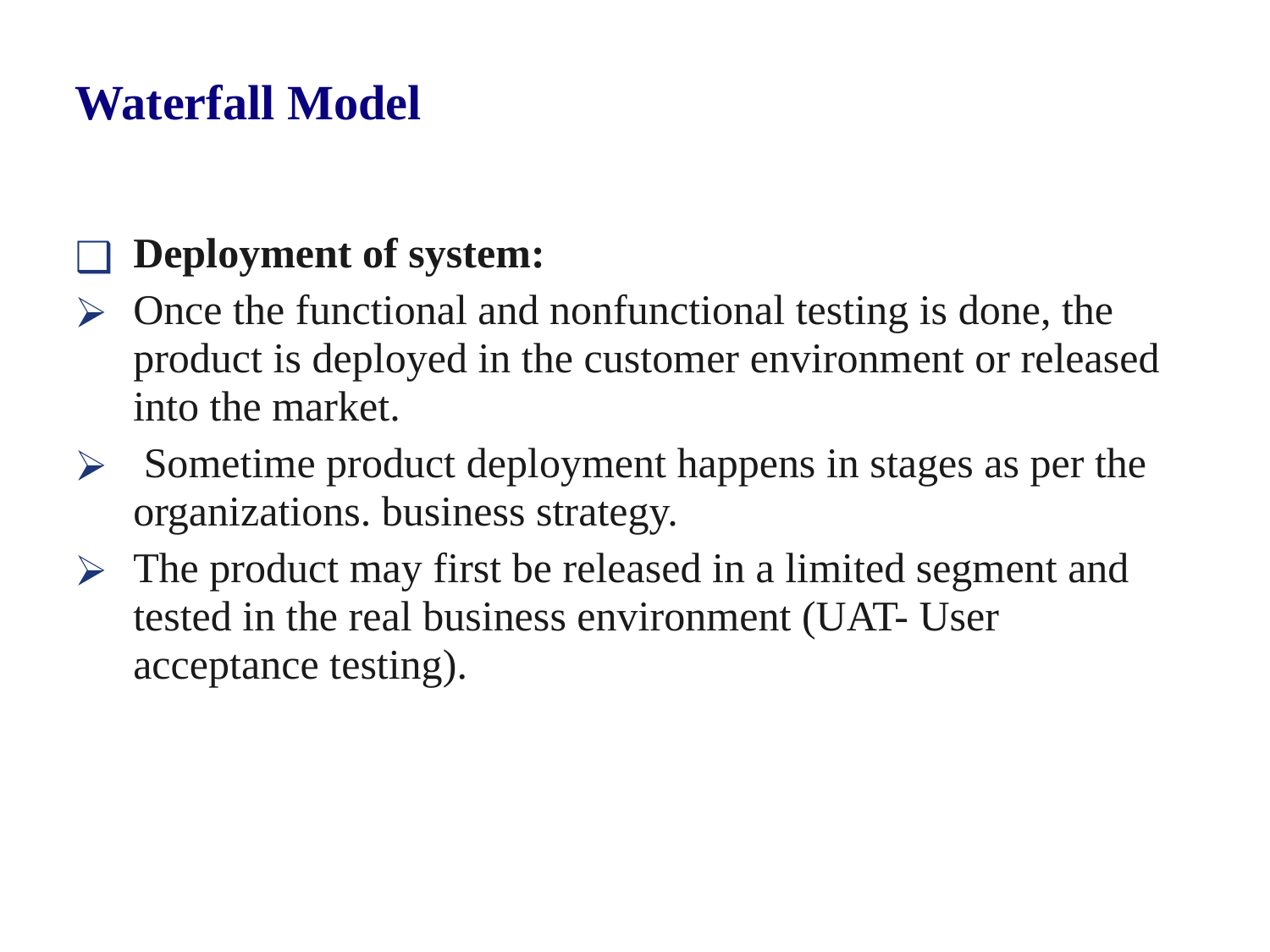

# Waterfall Model
Deployment of system:
Once the functional and nonfunctional testing is done, the product is deployed in the customer environment or released into the market.
 Sometime product deployment happens in stages as per the organizations. business strategy.
The product may first be released in a limited segment and tested in the real business environment (UAT- User acceptance testing).